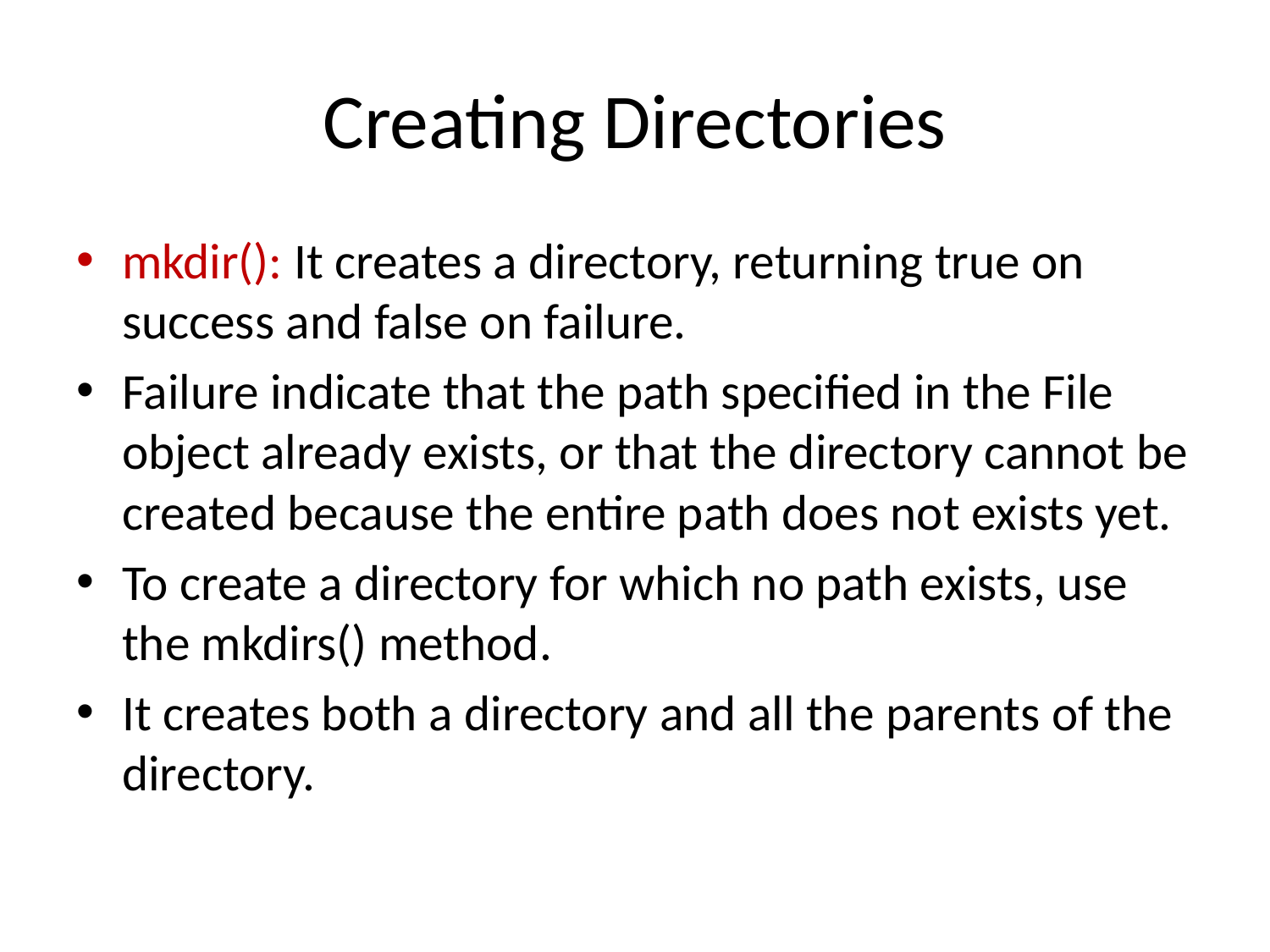

# Creating Directories
mkdir(): It creates a directory, returning true on success and false on failure.
Failure indicate that the path specified in the File object already exists, or that the directory cannot be created because the entire path does not exists yet.
To create a directory for which no path exists, use the mkdirs() method.
It creates both a directory and all the parents of the directory.